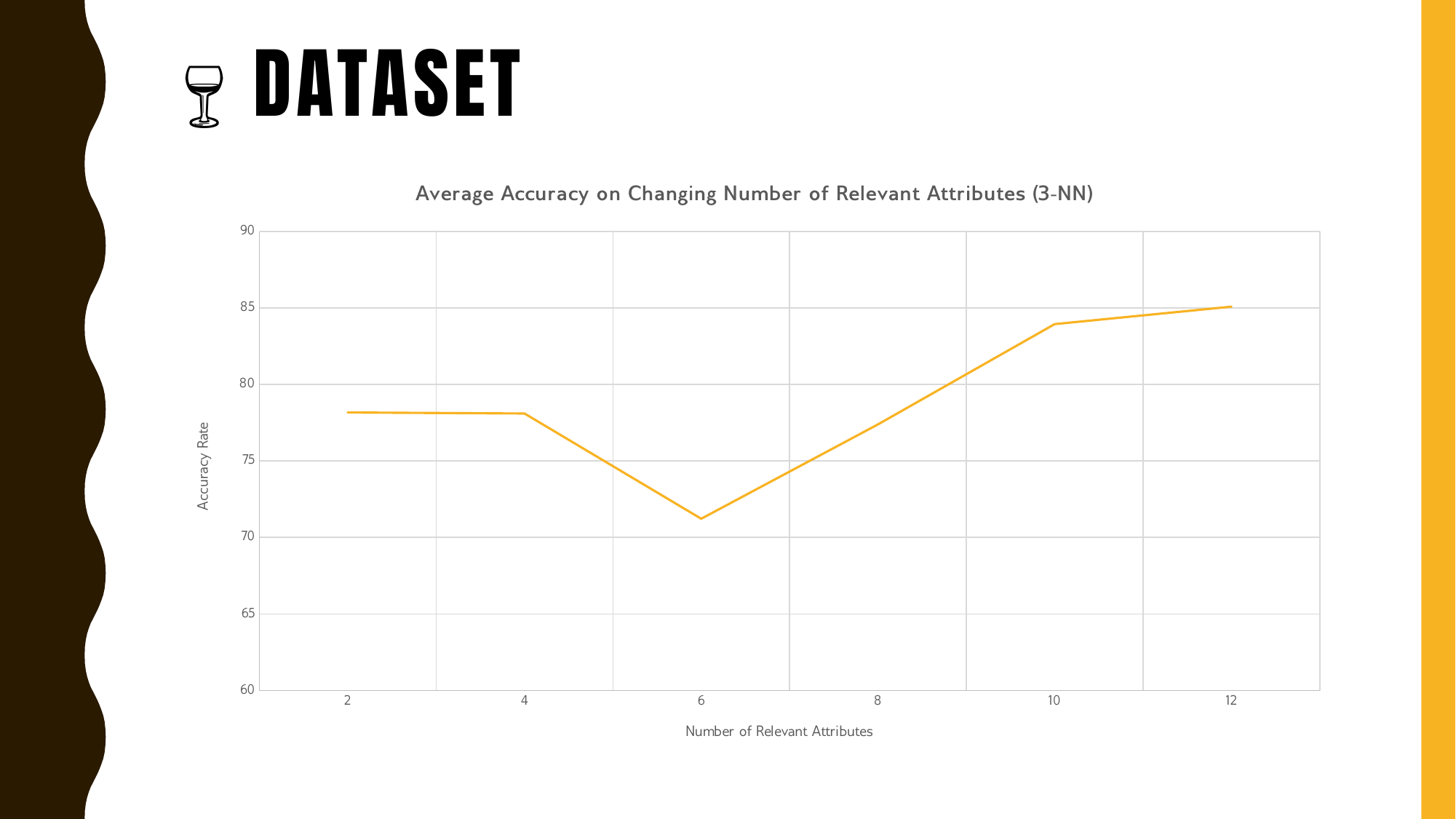

🍷 DATASET

### Chart: Average Accuracy on Changing Number of Relevant Attributes (3-NN)

| Category |  |
|---|---|
| 2.0 | 78.16743829724628 |
| 4.0 | 78.10190845516118 |
| 6.0 | 71.2230602387463 |
| 8.0 | 77.38723781202872 |
| 10.0 | 83.9412467154564 |
| 12.0 | 85.0806595846384 |